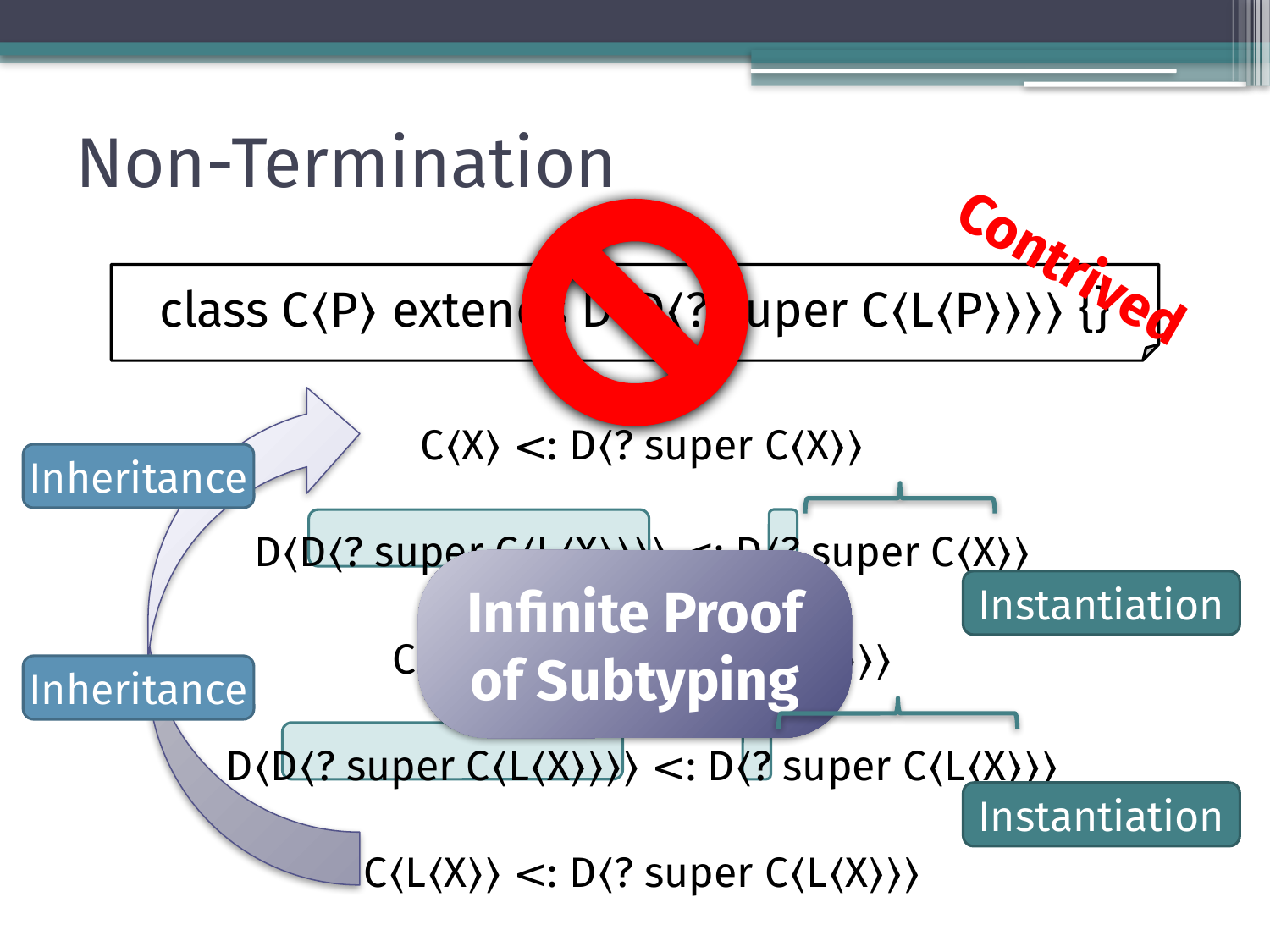

# Non-Termination

Contrived
class C〈P〉 extends D〈D〈? super C〈L〈P〉〉〉〉 {}
C〈X〉 <: D〈? super C〈X〉〉
D〈D〈? super C〈L〈X〉〉〉〉 <: D〈? super C〈X〉〉
C〈X〉 <: D〈? super C〈L〈X〉〉〉
D〈D〈? super C〈L〈X〉〉〉〉 <: D〈? super C〈L〈X〉〉〉
C〈L〈X〉〉 <: D〈? super C〈L〈X〉〉〉

Inheritance

Infinite Proof
of Subtyping
Instantiation

Inheritance

Instantiation